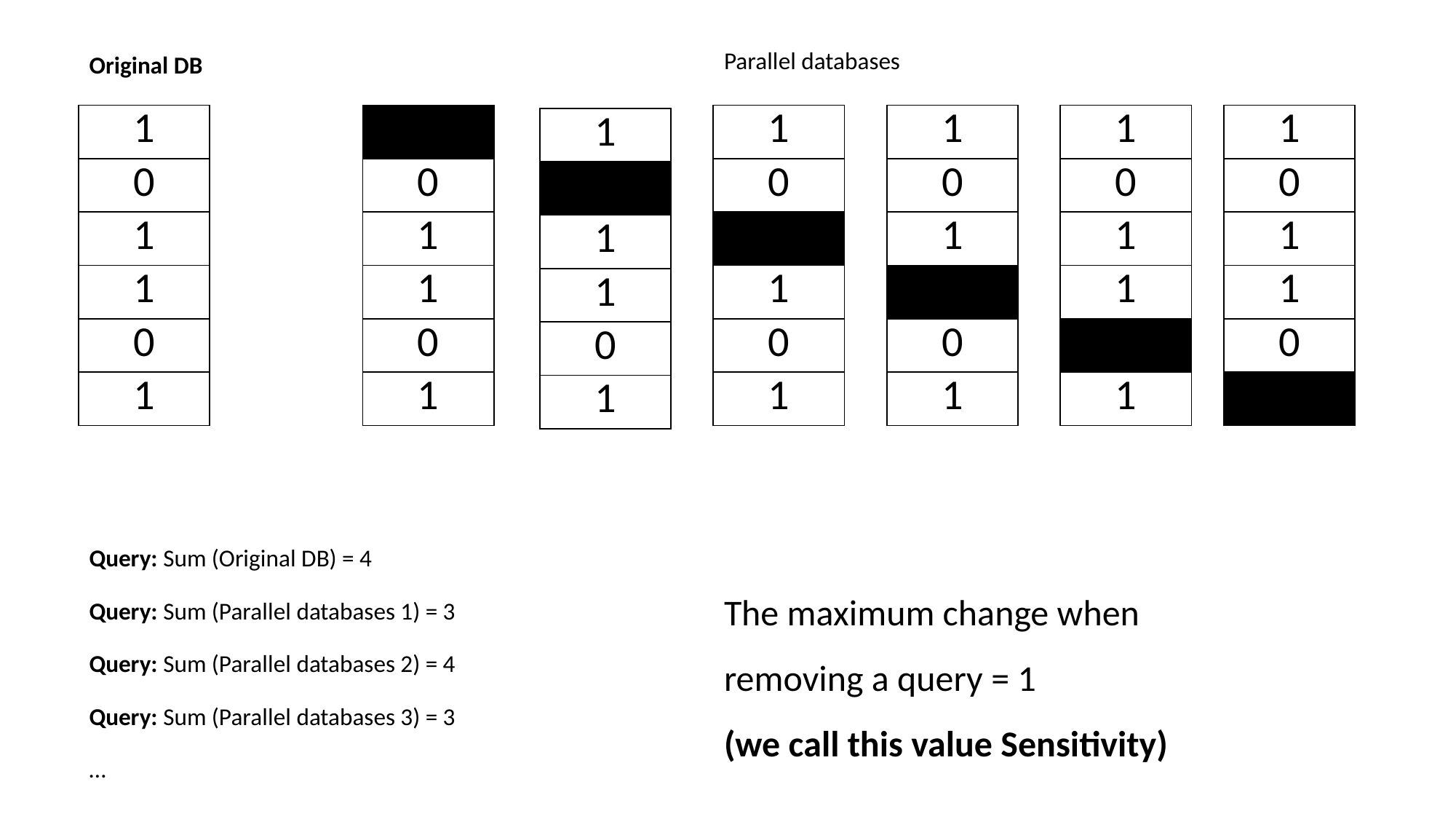

Parallel databases
Original DB
| 1 |
| --- |
| 0 |
| 1 |
| 1 |
| 0 |
| 1 |
|  |
| --- |
| 0 |
| 1 |
| 1 |
| 0 |
| 1 |
| 1 |
| --- |
| 0 |
| 1 |
| 1 |
| 0 |
| 1 |
| 1 |
| --- |
| 0 |
| 1 |
| 1 |
| 0 |
| 1 |
| 1 |
| --- |
| 0 |
| 1 |
| 1 |
| 0 |
| 1 |
| 1 |
| --- |
| 0 |
| 1 |
| 1 |
| 0 |
| 1 |
| 1 |
| --- |
| 0 |
| 1 |
| 1 |
| 0 |
| 1 |
Query: Sum (Original DB) = 4
Query: Sum (Parallel databases 1) = 3
Query: Sum (Parallel databases 2) = 4
Query: Sum (Parallel databases 3) = 3
…

The maximum change when removing a query = 1
(we call this value Sensitivity)